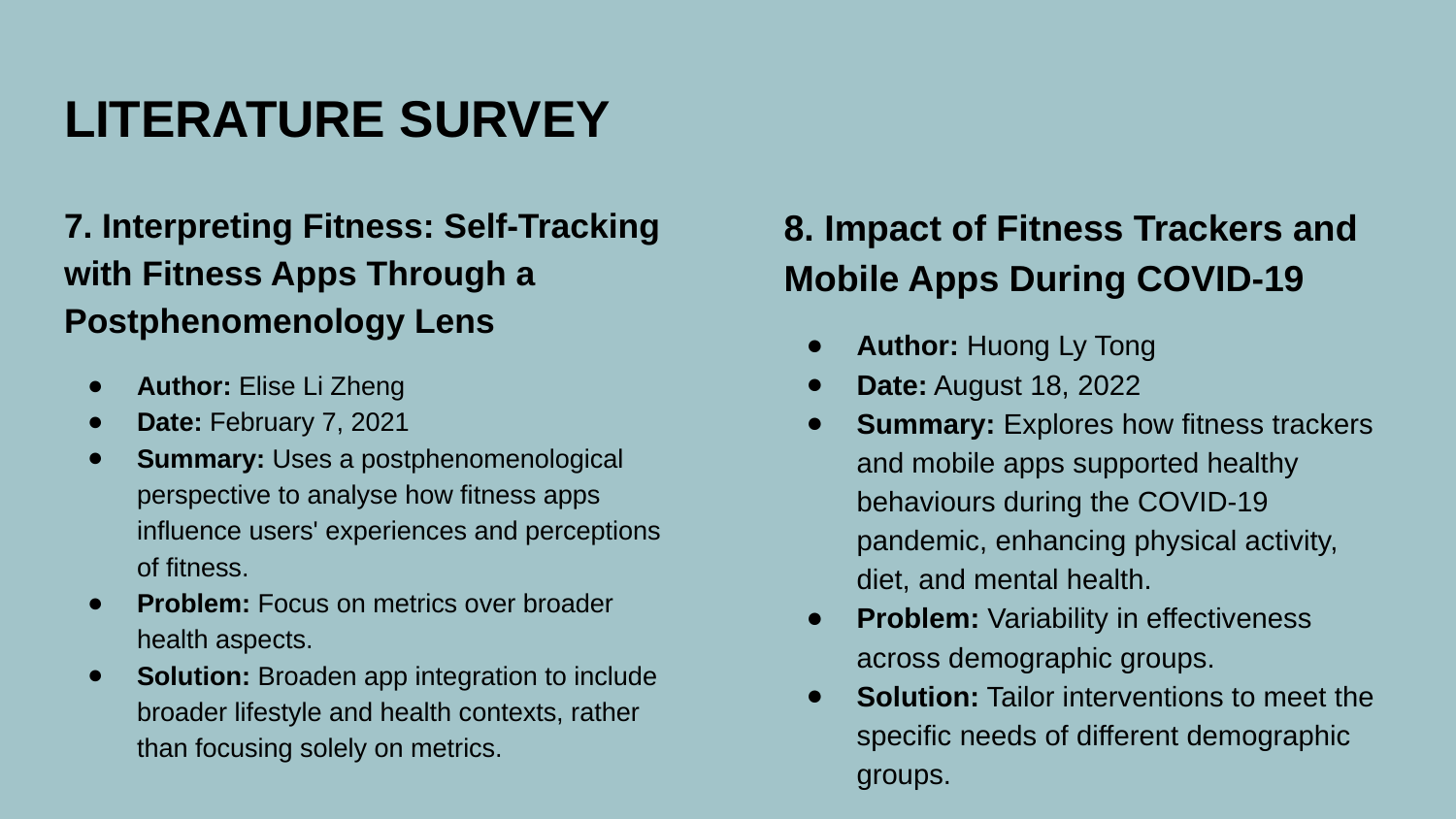

# LITERATURE SURVEY

7. Interpreting Fitness: Self-Tracking with Fitness Apps Through a Postphenomenology Lens
Author: Elise Li Zheng
Date: February 7, 2021
Summary: Uses a postphenomenological perspective to analyse how fitness apps influence users' experiences and perceptions of fitness.
Problem: Focus on metrics over broader health aspects.
Solution: Broaden app integration to include broader lifestyle and health contexts, rather than focusing solely on metrics.
8. Impact of Fitness Trackers and Mobile Apps During COVID-19
Author: Huong Ly Tong
Date: August 18, 2022
Summary: Explores how fitness trackers and mobile apps supported healthy behaviours during the COVID-19 pandemic, enhancing physical activity, diet, and mental health.
Problem: Variability in effectiveness across demographic groups.
Solution: Tailor interventions to meet the specific needs of different demographic groups.